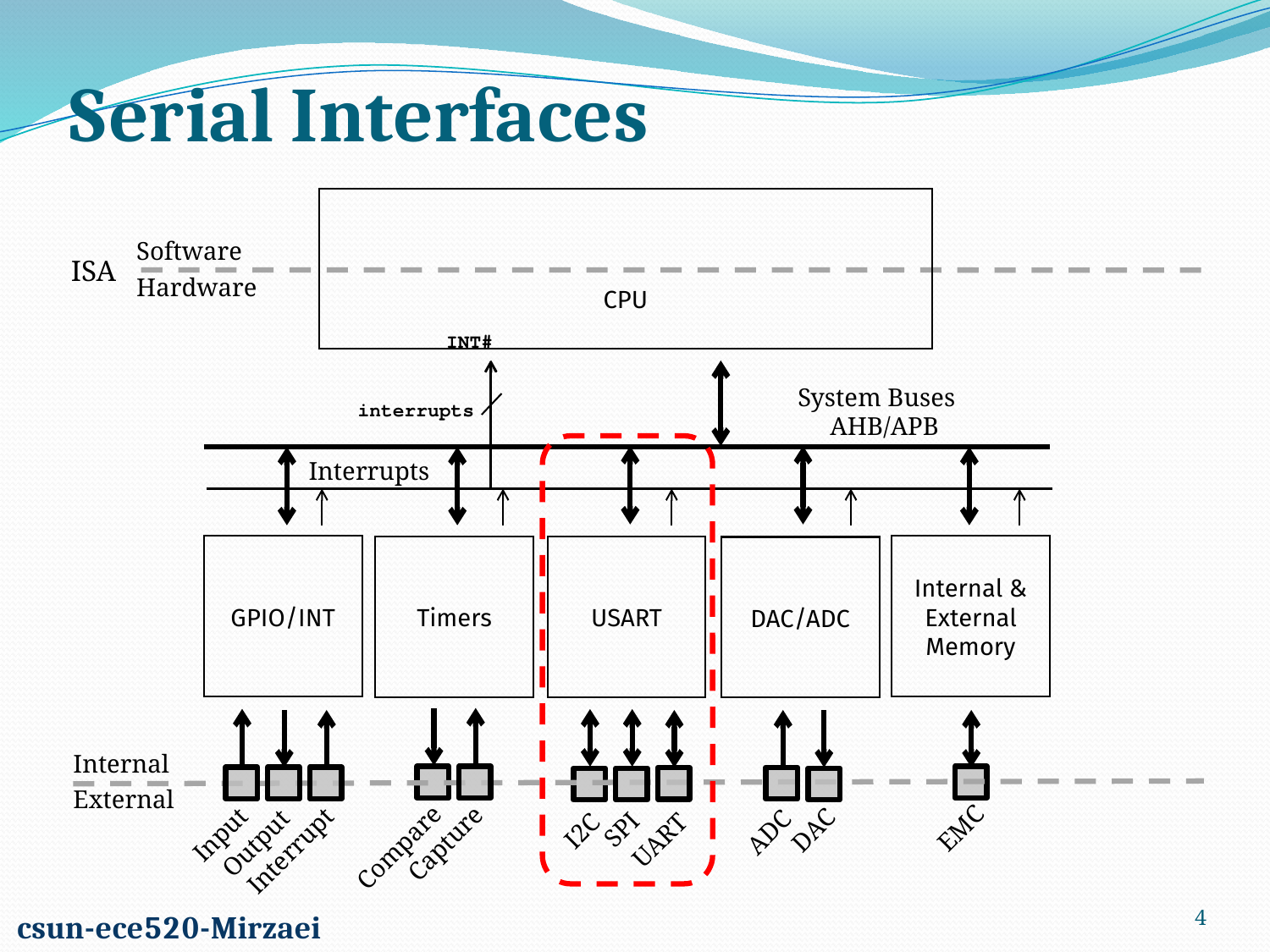

Serial Interfaces

CPU

Software

Hardware
ISA
INT#
System Buses
interrupts
AHB/APB

Interrupts

GPIO/INT

Internal &
External
Memory

Timers

USART

DAC/ADC

Internal

External

EMC
SPI
DAC
I2C
ADC
Input
UART
Output
Capture
Compare
Interrupt
4
csun-ece520-Mirzaei